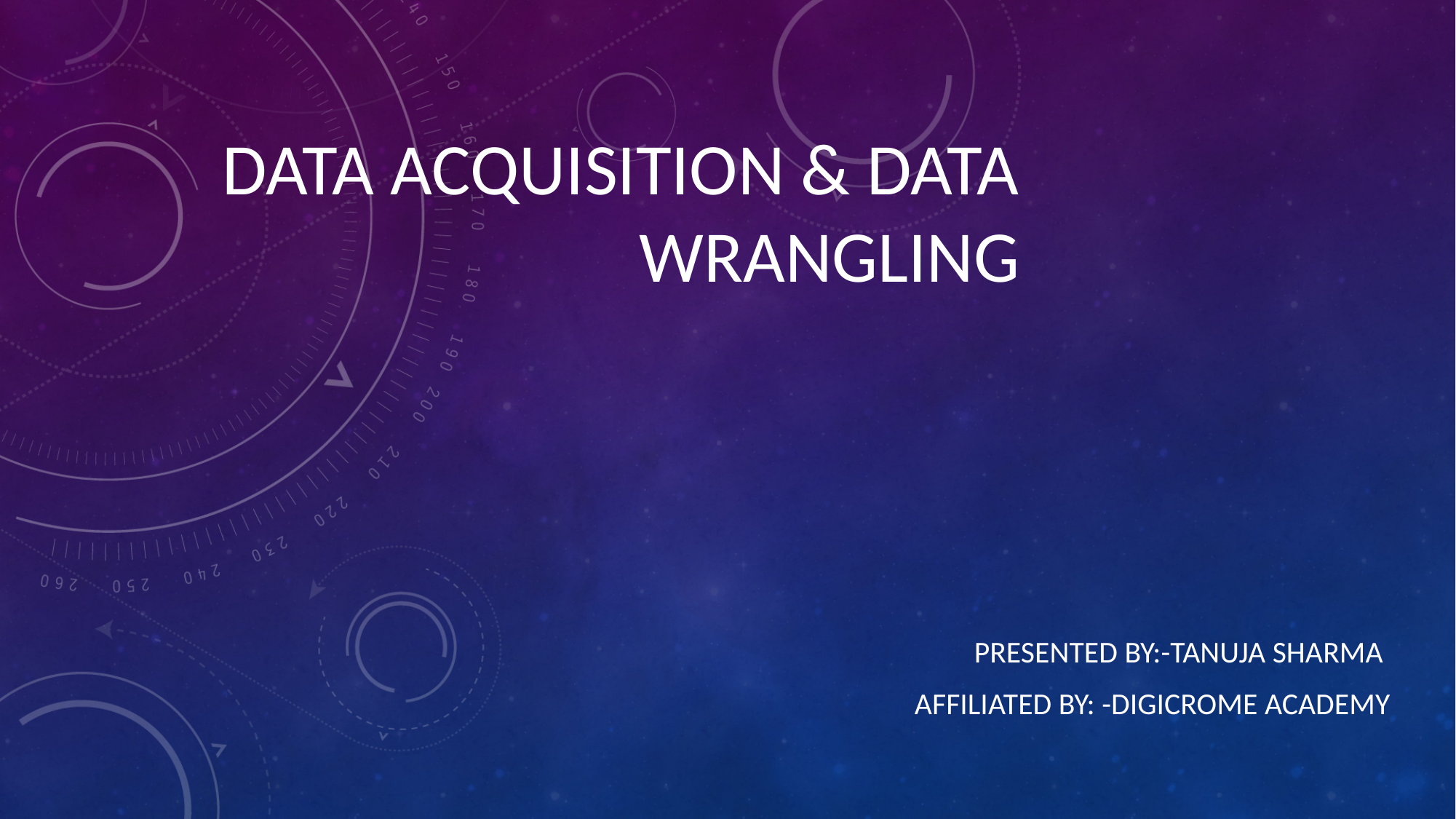

# Data Acquisition & Data Wrangling
 Presented By:-Tanuja Sharma
                                       Affiliated BY: -DIGICROME ACADEMY